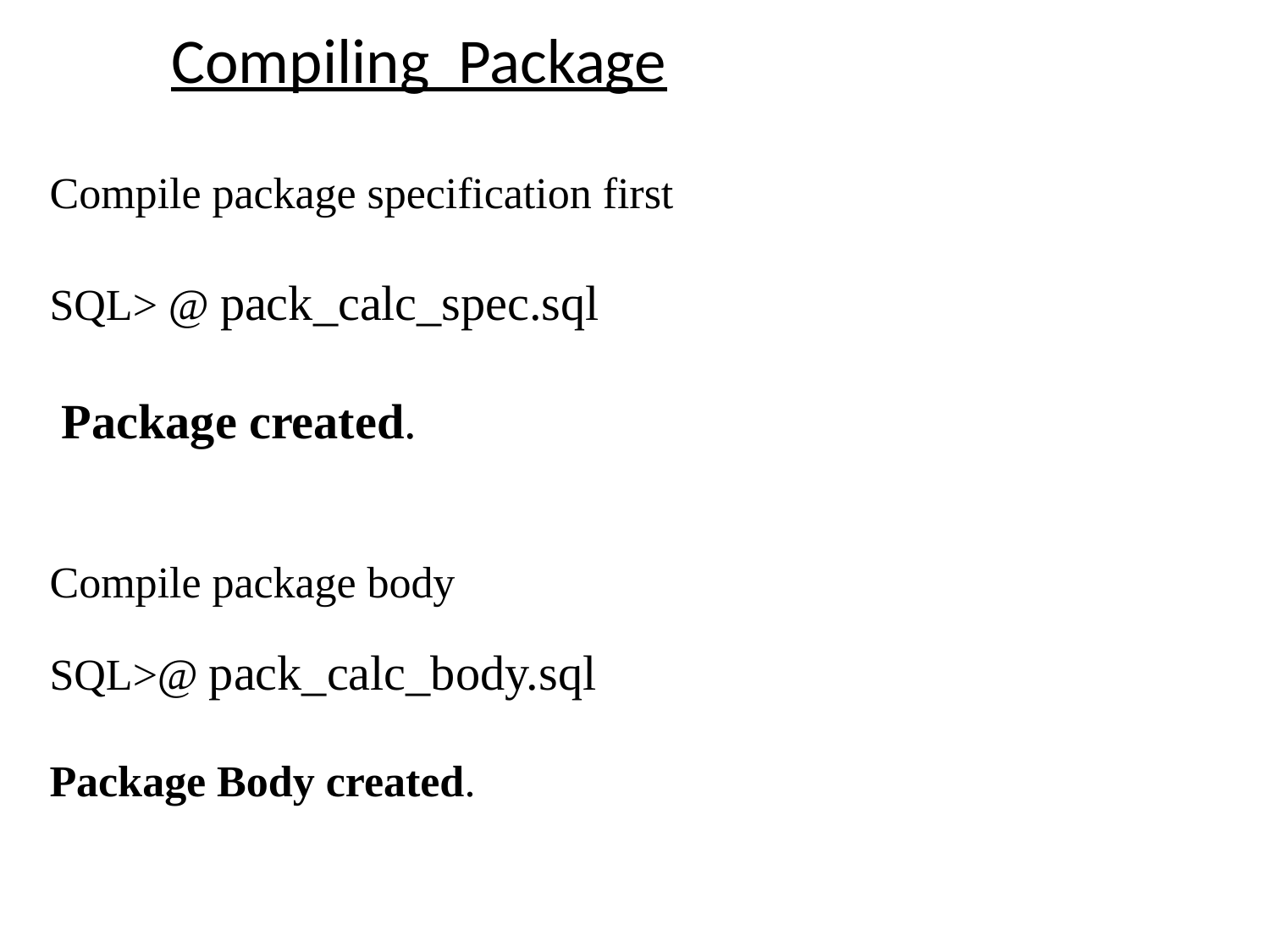

Compiling  Package
Compile package specification first

SQL> @ pack_calc_spec.sql

 Package created.

Compile package body

SQL>@ pack_calc_body.sql

Package Body created.